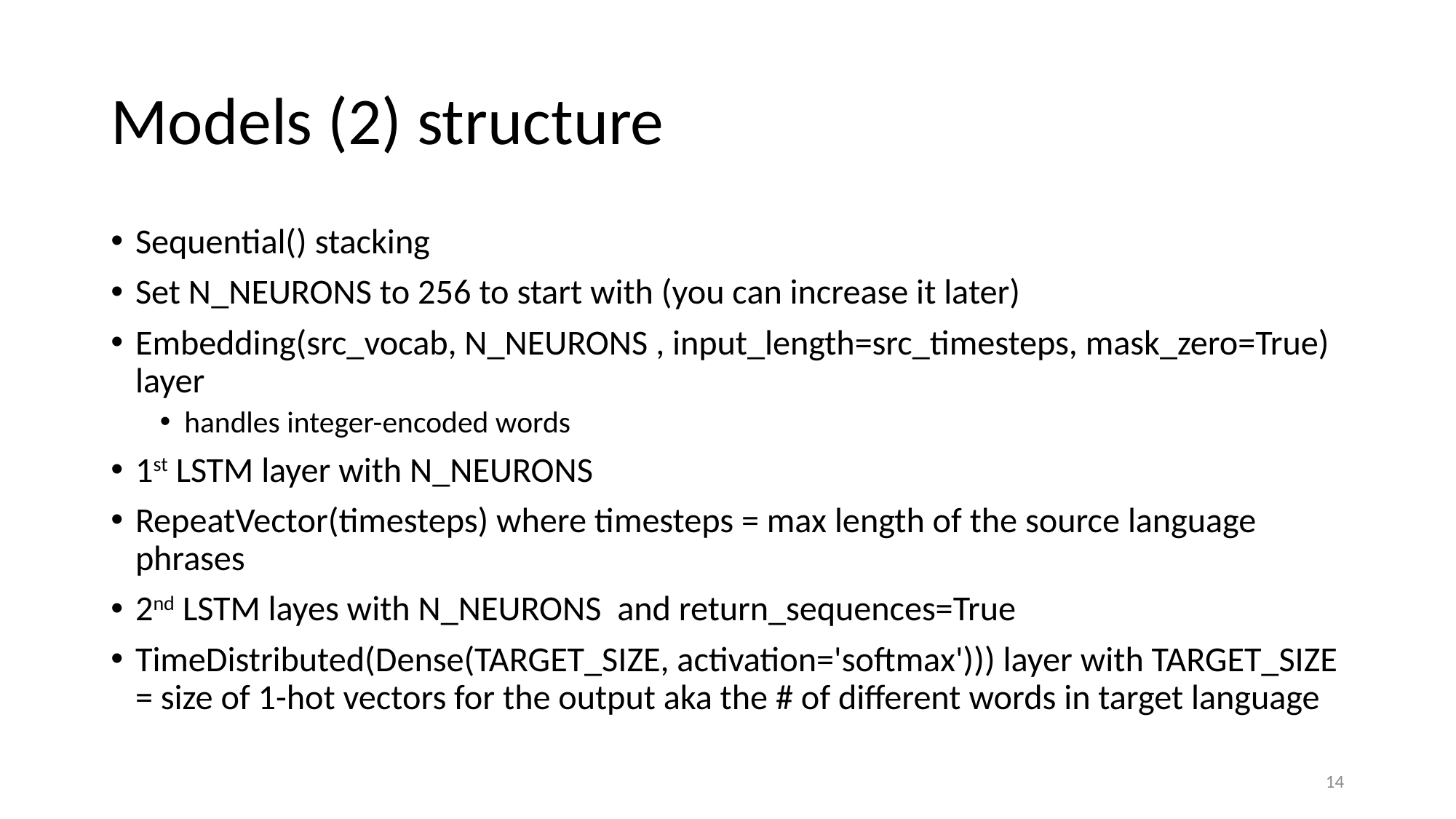

# Models (2) structure
Sequential() stacking
Set N_NEURONS to 256 to start with (you can increase it later)
Embedding(src_vocab, N_NEURONS , input_length=src_timesteps, mask_zero=True) layer
handles integer-encoded words
1st LSTM layer with N_NEURONS
RepeatVector(timesteps) where timesteps = max length of the source language phrases
2nd LSTM layes with N_NEURONS  and return_sequences=True
TimeDistributed(Dense(TARGET_SIZE, activation='softmax'))) layer with TARGET_SIZE = size of 1-hot vectors for the output aka the # of different words in target language
14